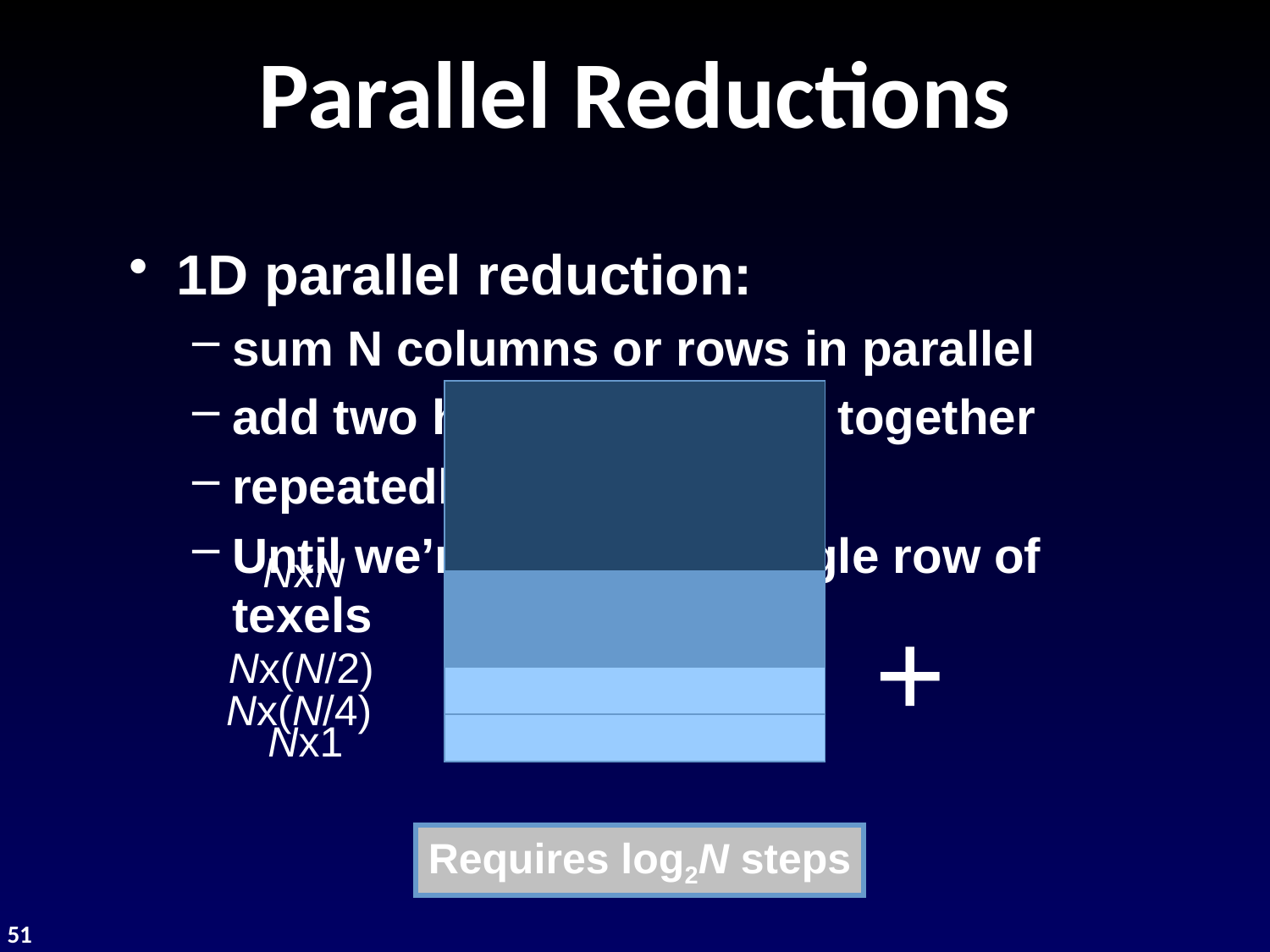

# Parallel Reductions
1D parallel reduction:
sum N columns or rows in parallel
add two halves of texture together
repeatedly...
Until we’re left with a single row of texels

NxN

+
Nx(N/2)

Nx(N/4)
Nx1

Requires log2N steps

51